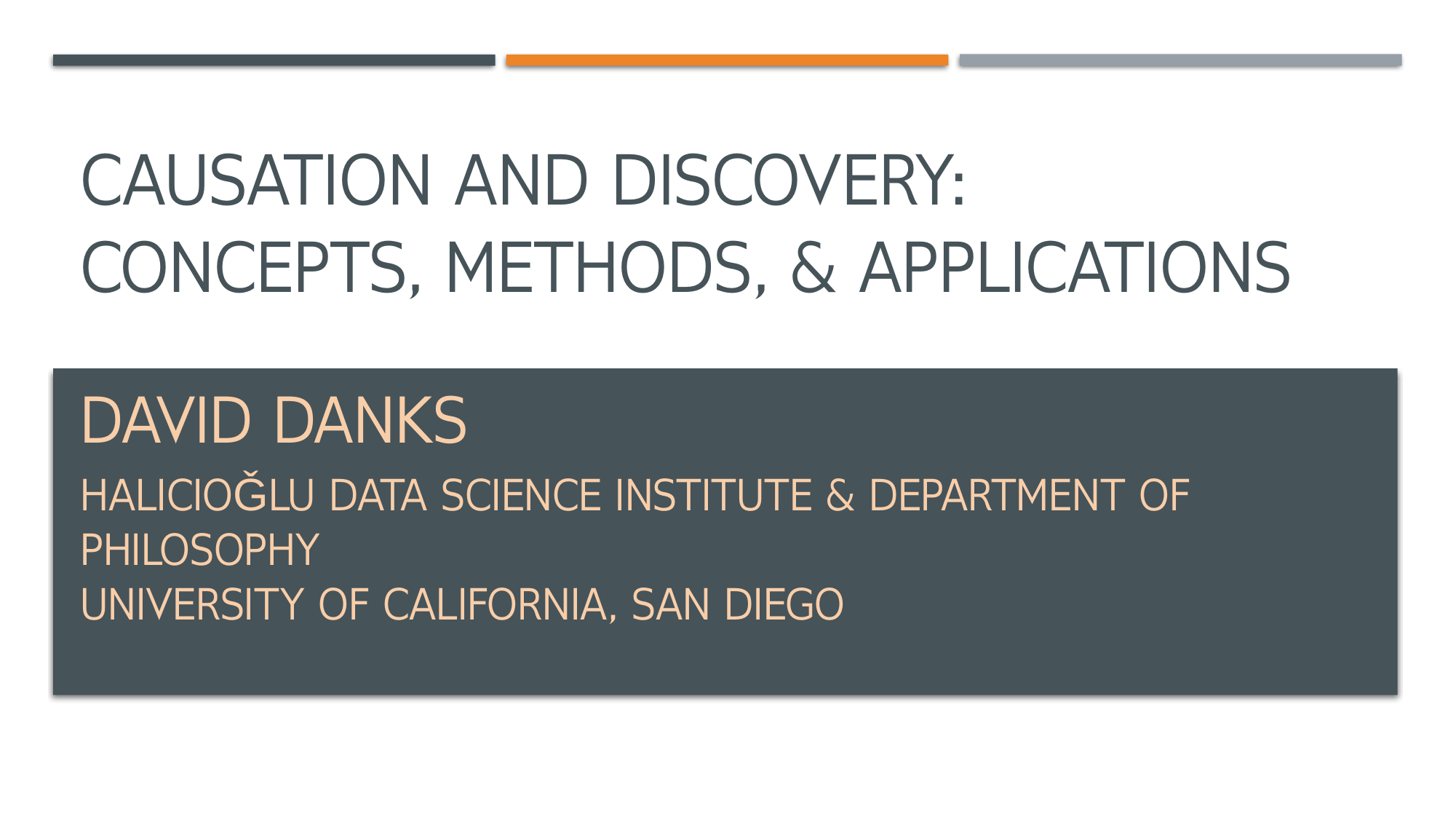

# Causation and Discovery: Concepts, Methods, & Applications
David Danks
Halicioǧlu Data Science Institute & Department of Philosophy
University of California, San Diego